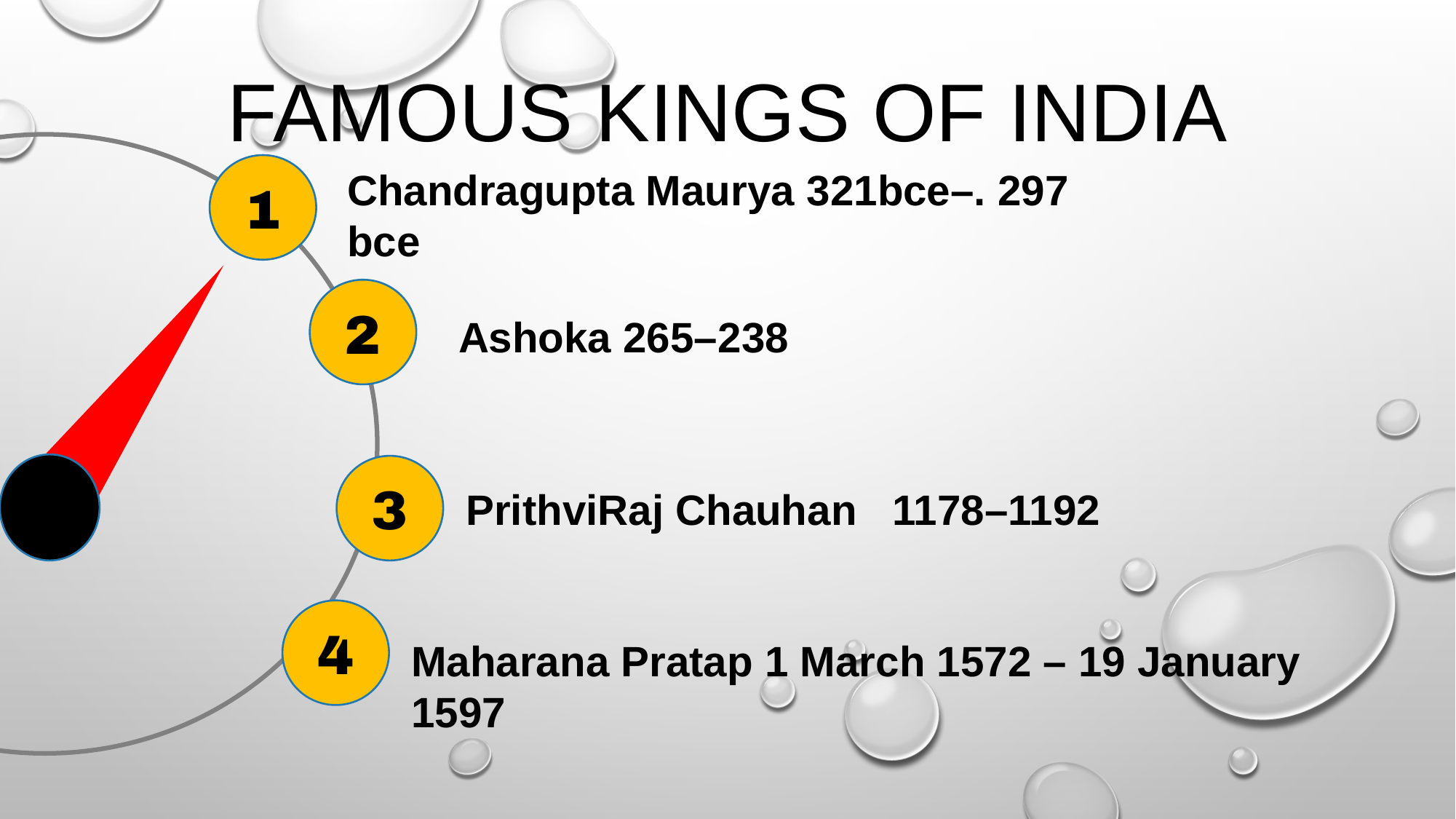

# Famous Kings of India

1
Chandragupta Maurya 321bce–. 297 bce

2

Ashoka 265–238

3
PrithviRaj Chauhan   1178–1192

4
Maharana Pratap 1 March 1572 – 19 January 1597